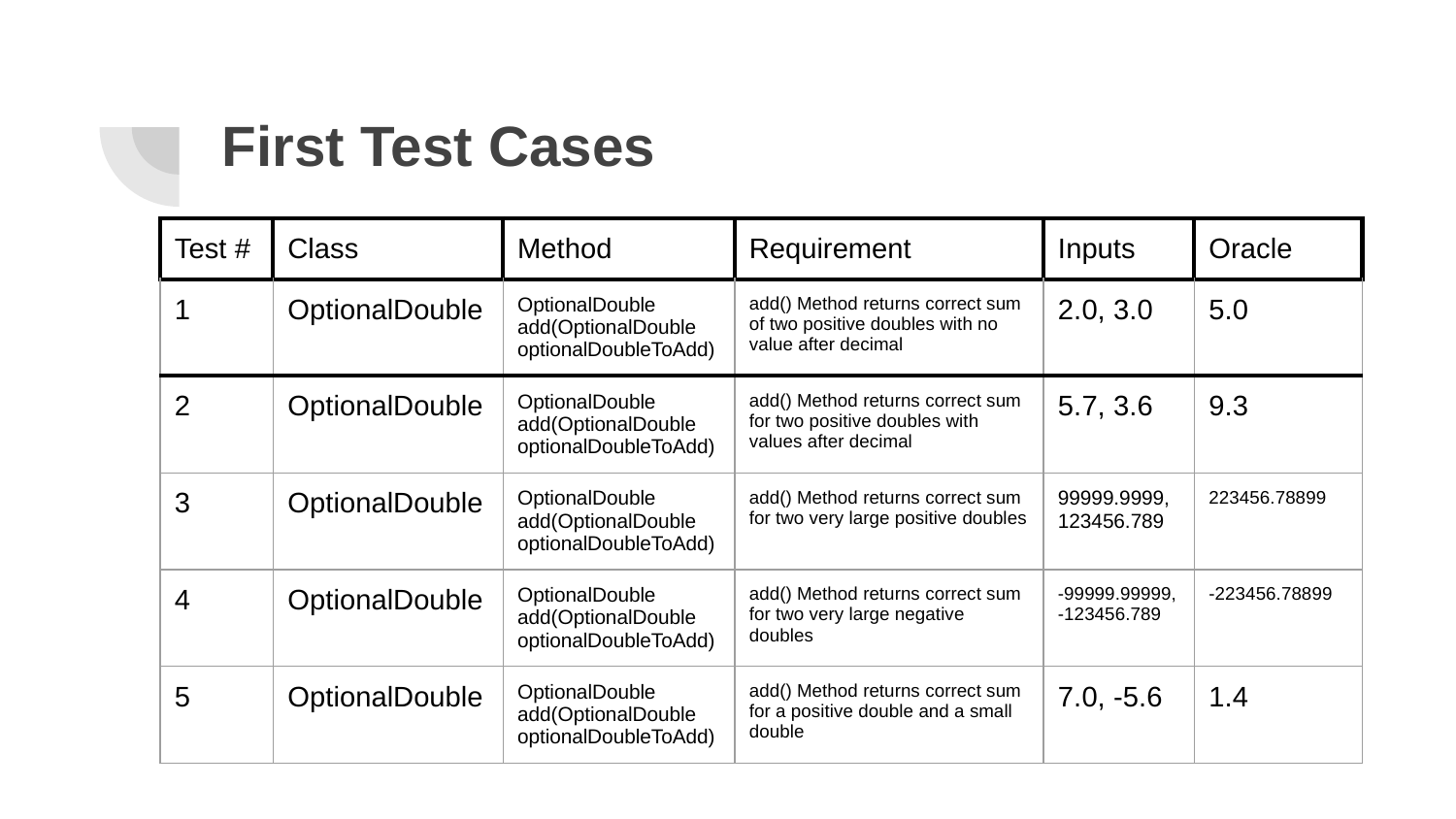

# First Test Cases
| Test # | Class | Method | Requirement | Inputs | Oracle |
| --- | --- | --- | --- | --- | --- |
| 1 | OptionalDouble | OptionalDouble add(OptionalDouble optionalDoubleToAdd) | add() Method returns correct sum of two positive doubles with no value after decimal | 2.0, 3.0 | 5.0 |
| 2 | OptionalDouble | OptionalDouble add(OptionalDouble optionalDoubleToAdd) | add() Method returns correct sum for two positive doubles with values after decimal | 5.7, 3.6 | 9.3 |
| 3 | OptionalDouble | OptionalDouble add(OptionalDouble optionalDoubleToAdd) | add() Method returns correct sum for two very large positive doubles | 99999.9999,123456.789 | 223456.78899 |
| 4 | OptionalDouble | OptionalDouble add(OptionalDouble optionalDoubleToAdd) | add() Method returns correct sum for two very large negative doubles | -99999.99999, -123456.789 | -223456.78899 |
| 5 | OptionalDouble | OptionalDouble add(OptionalDouble optionalDoubleToAdd) | add() Method returns correct sum for a positive double and a small double | 7.0, -5.6 | 1.4 |